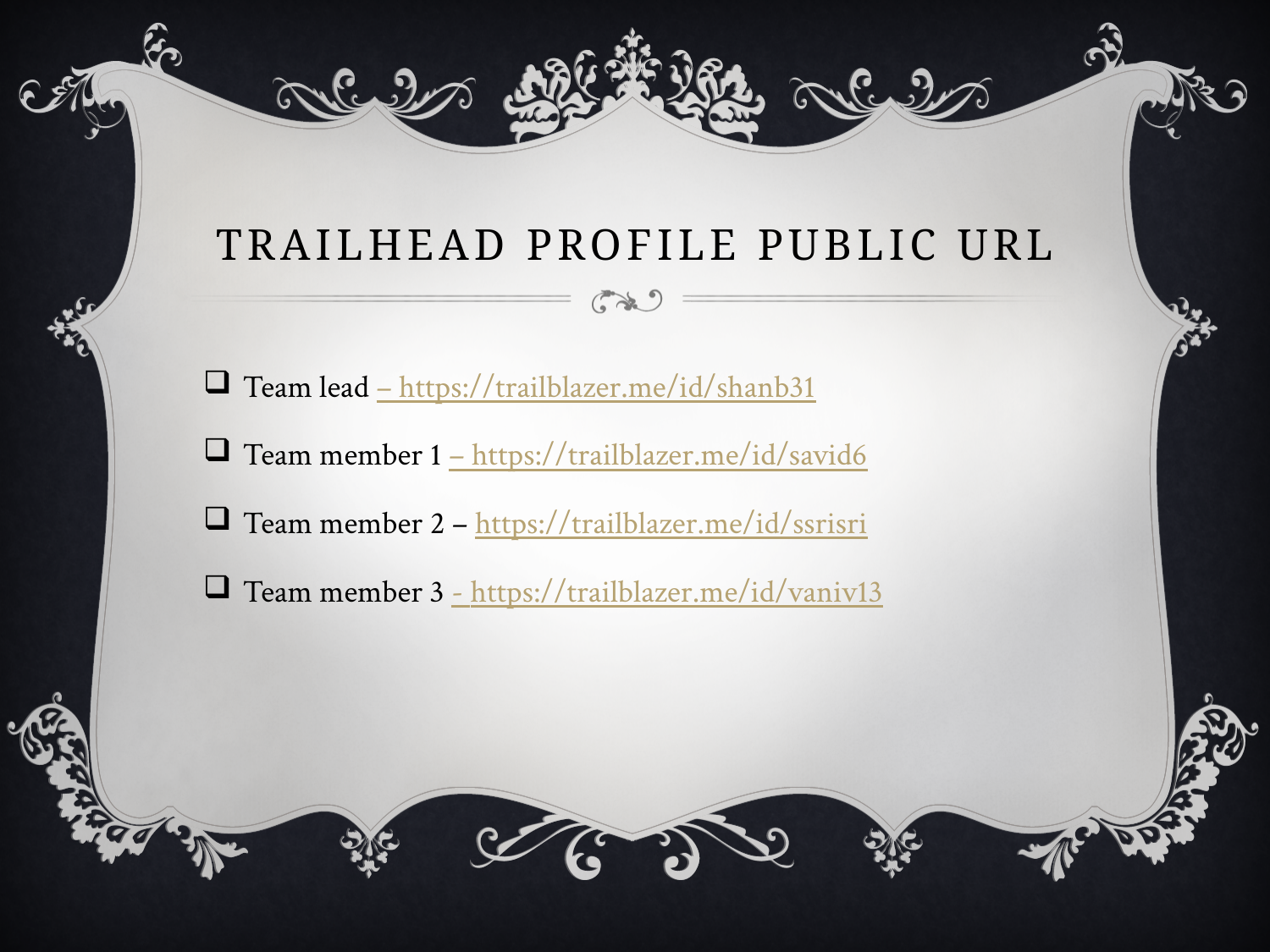

# Trailhead profile public url
Team lead – https://trailblazer.me/id/shanb31
Team member 1 – https://trailblazer.me/id/savid6
Team member 2 – https://trailblazer.me/id/ssrisri
Team member 3 - https://trailblazer.me/id/vaniv13